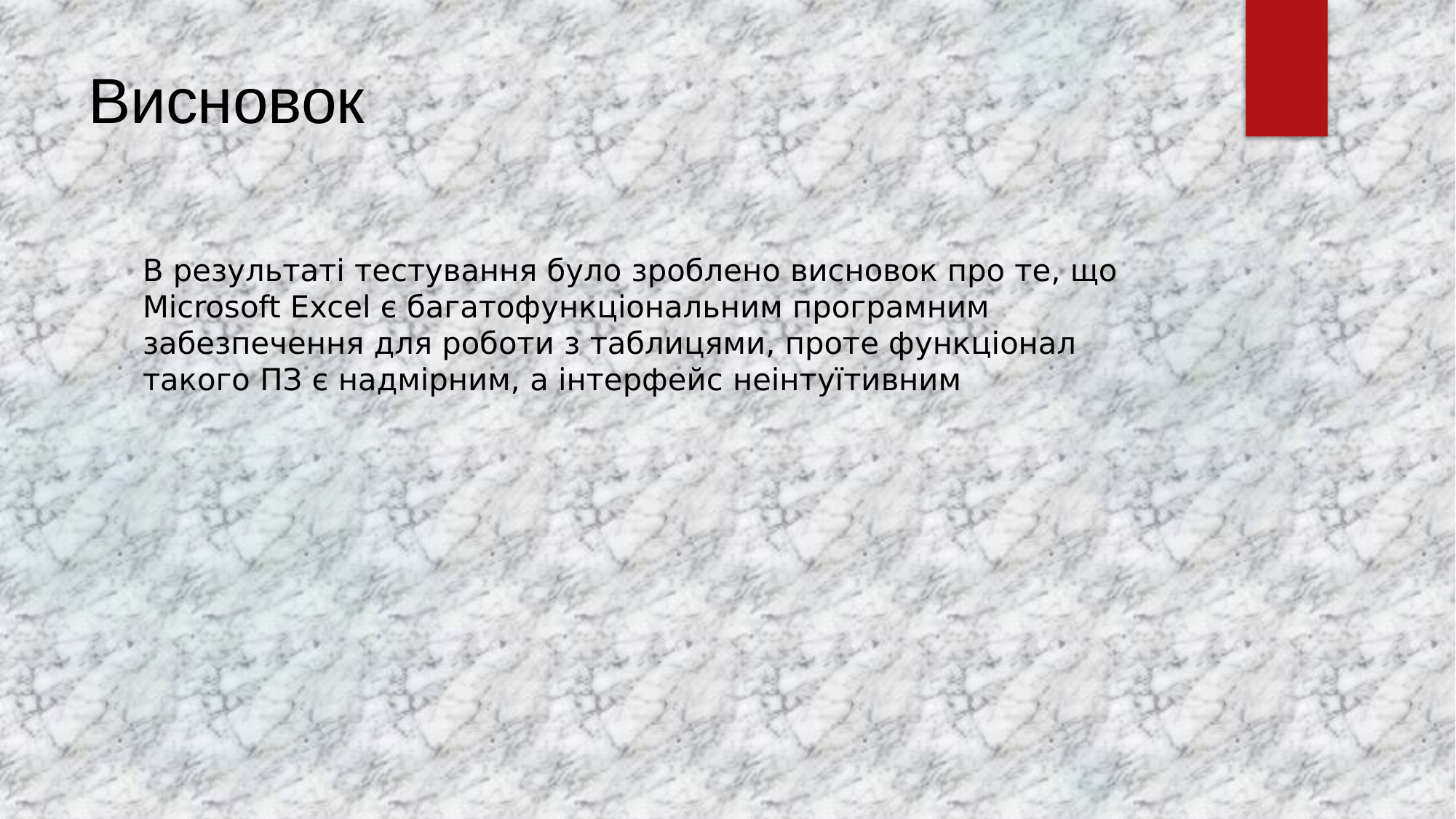

# Висновок
В результаті тестування було зроблено висновок про те, що Microsoft Excel є багатофункціональним програмним забезпечення для роботи з таблицями, проте функціонал такого ПЗ є надмірним, а інтерфейс неінтуїтивним